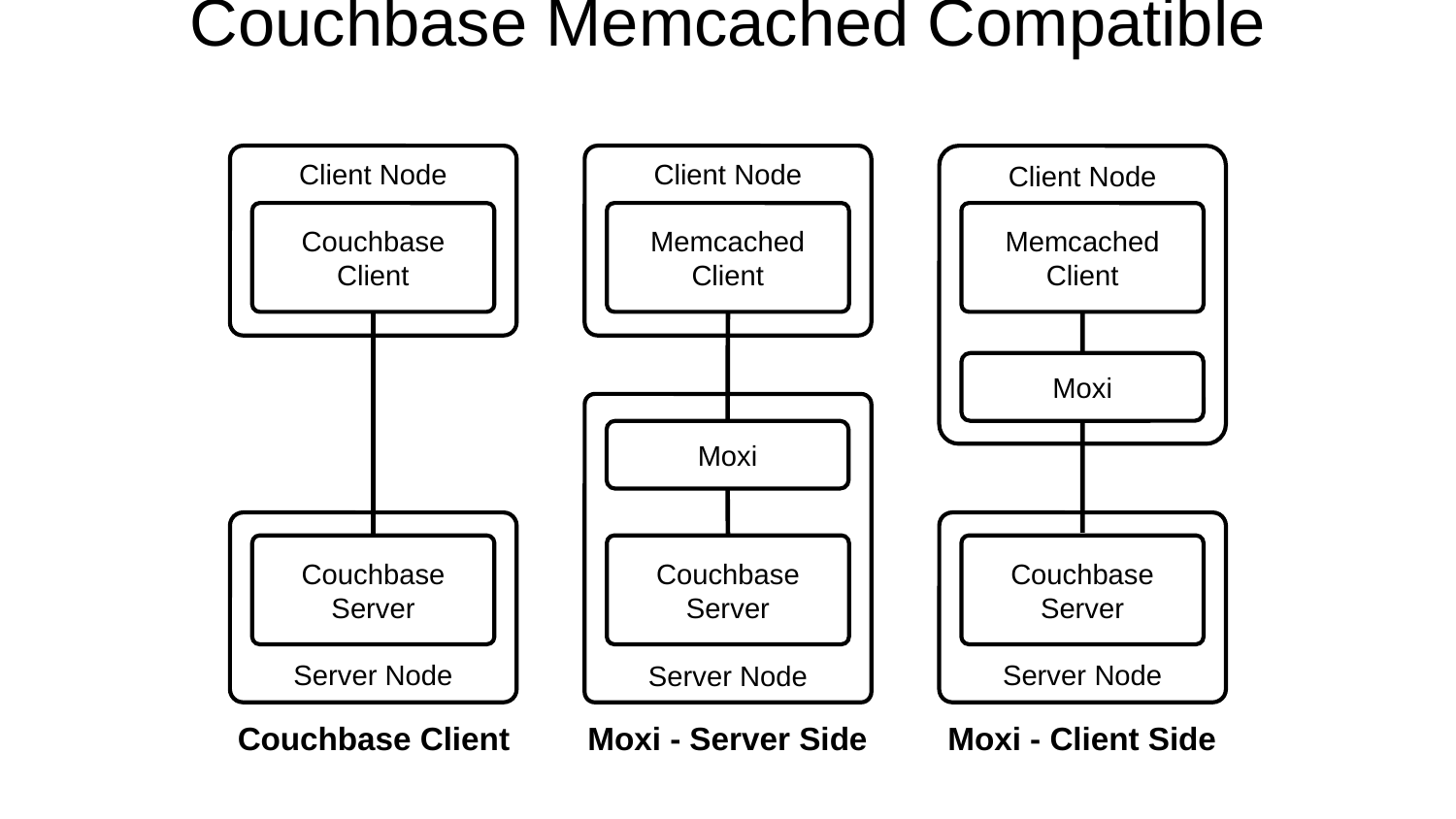

# Couchbase Memcached Compatible
Client Node
Couchbase
Client
Client Node
Memcached
Client
Client Node
Memcached
Client
Moxi
Server Node
Moxi
Server Node
Couchbase
Server
Server Node
Couchbase
Server
Couchbase
Server
Couchbase Client
Moxi - Server Side
Moxi - Client Side